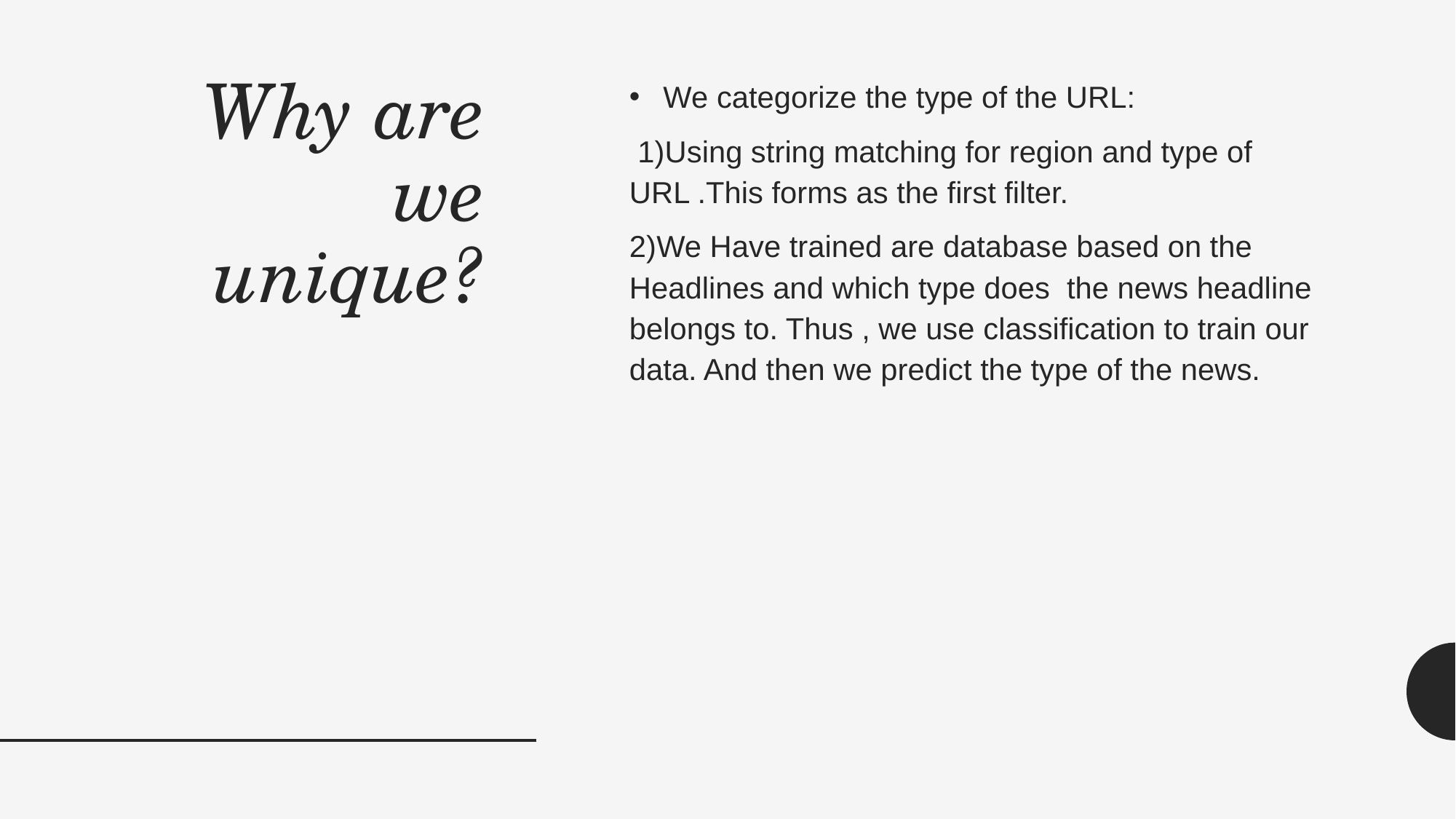

# Why are we unique?
We categorize the type of the URL:
 1)Using string matching for region and type of URL .This forms as the first filter.
2)We Have trained are database based on the Headlines and which type does  the news headline belongs to. Thus , we use classification to train our data. And then we predict the type of the news.